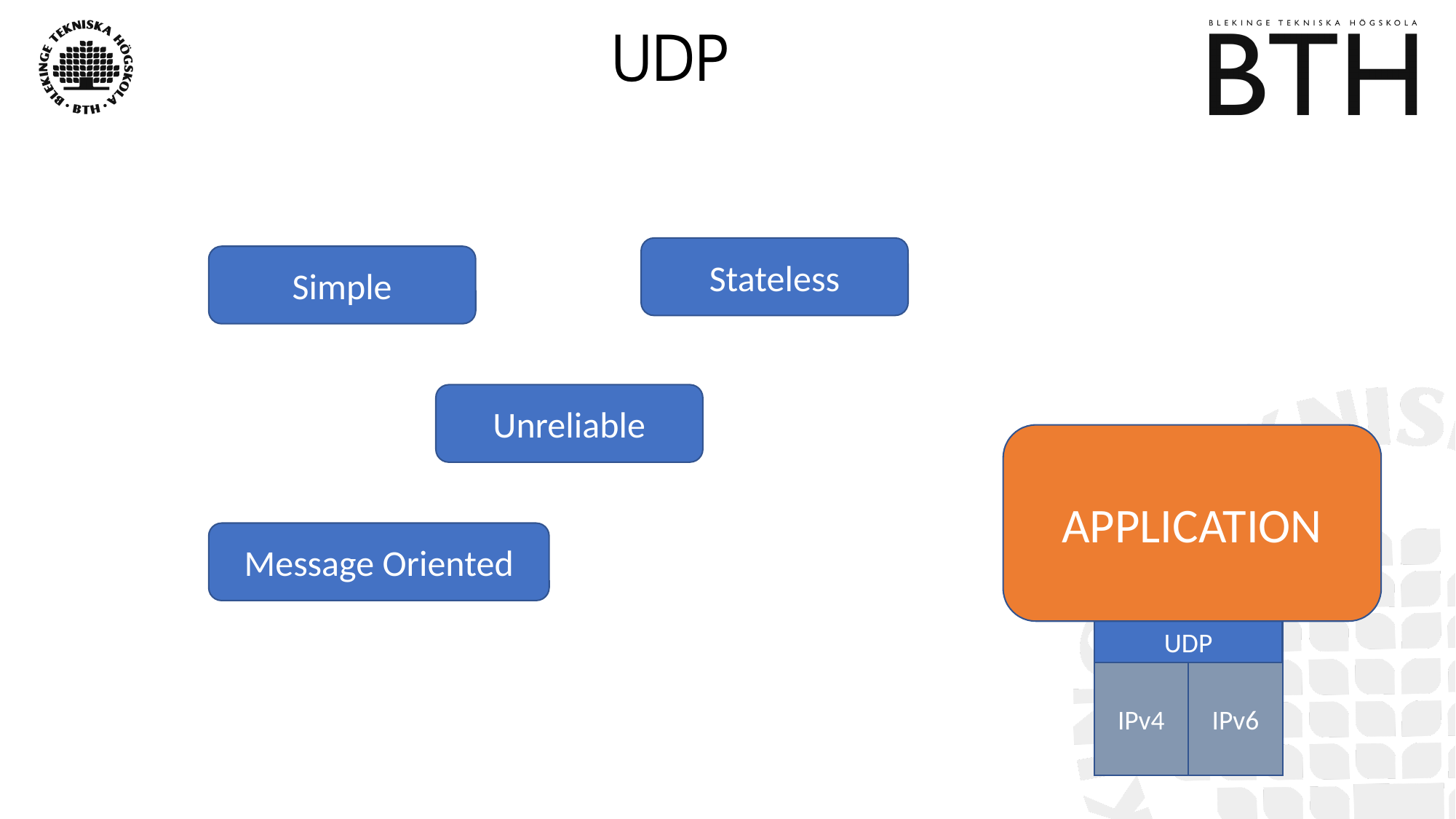

# UDP
Stateless
Simple
Unreliable
APPLICATION
Message Oriented
UDP
IPv4
IPv6